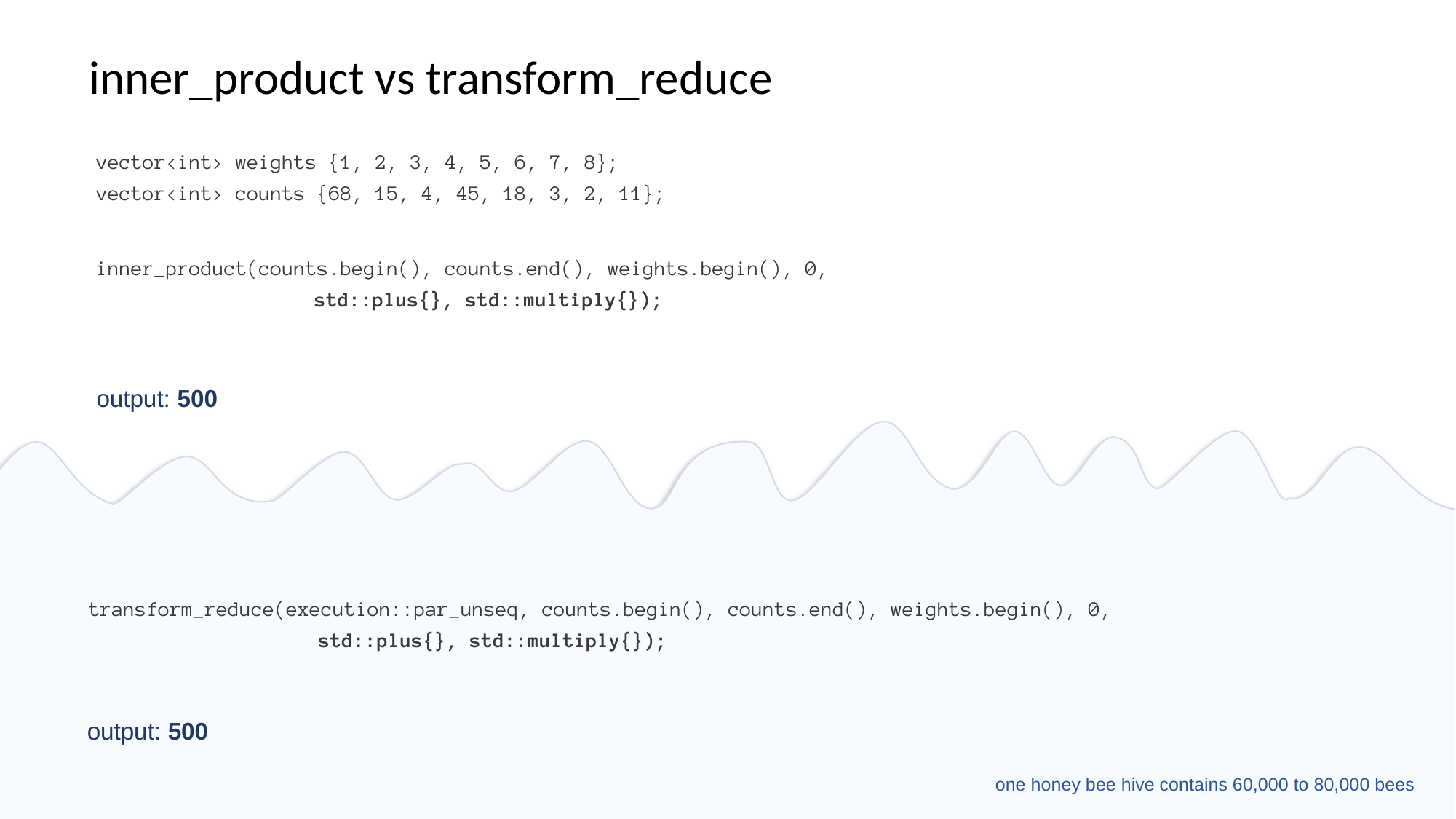

# inner_product vs transform_reduce
vector<int> weights {1, 2, 3, 4, 5, 6, 7, 8};
vector<int> counts {68, 15, 4, 45, 18, 3, 2, 11};

inner_product(counts.begin(), counts.end(), weights.begin(), 0,
		std::plus{}, std::multiply{});
output: 500

transform_reduce(execution::par_unseq, counts.begin(), counts.end(), weights.begin(), 0,
		 std::plus{}, std::multiply{});
output: 500

one honey bee hive contains 60,000 to 80,000 bees